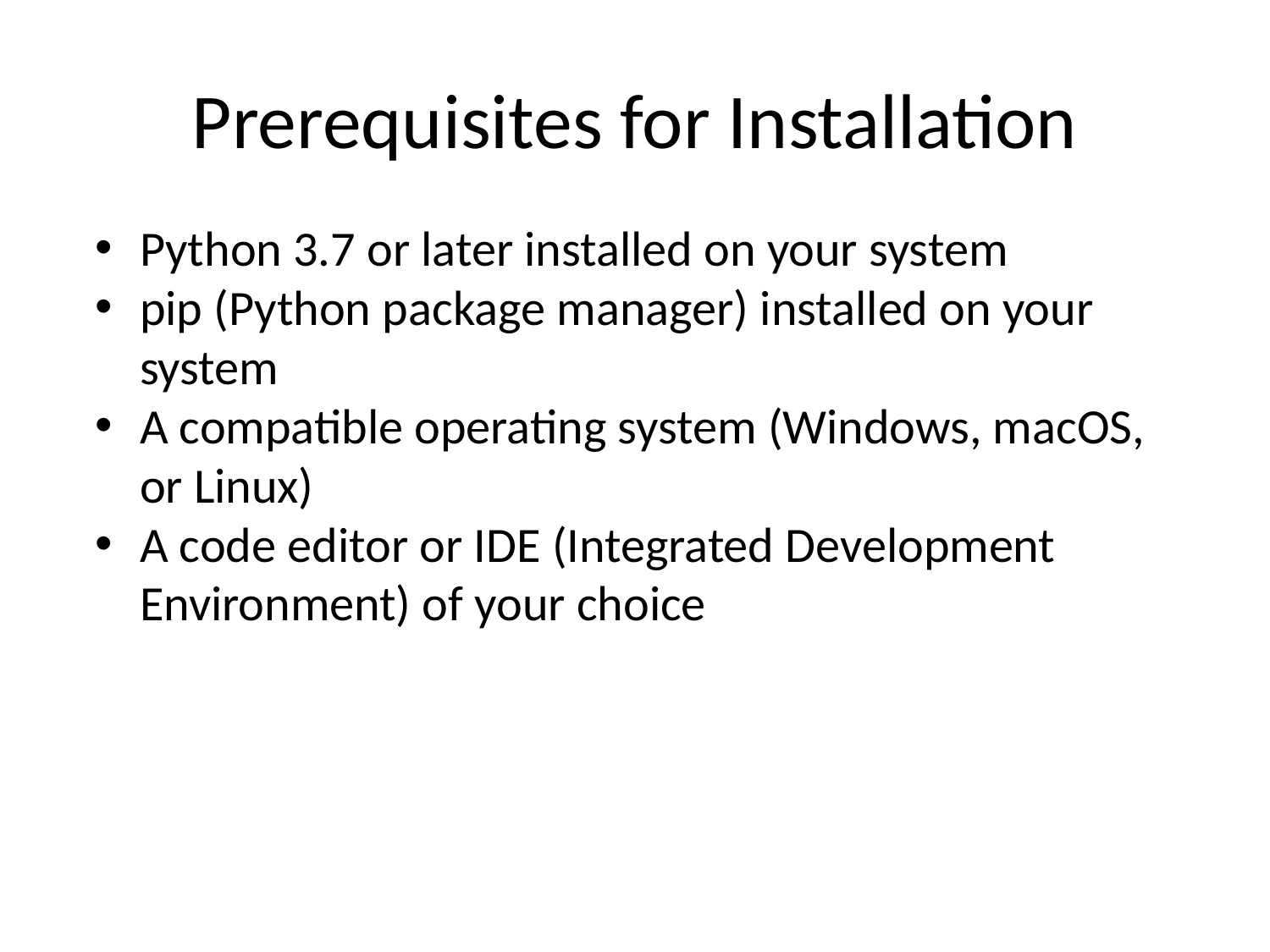

# Prerequisites for Installation
Python 3.7 or later installed on your system
pip (Python package manager) installed on your system
A compatible operating system (Windows, macOS, or Linux)
A code editor or IDE (Integrated Development Environment) of your choice